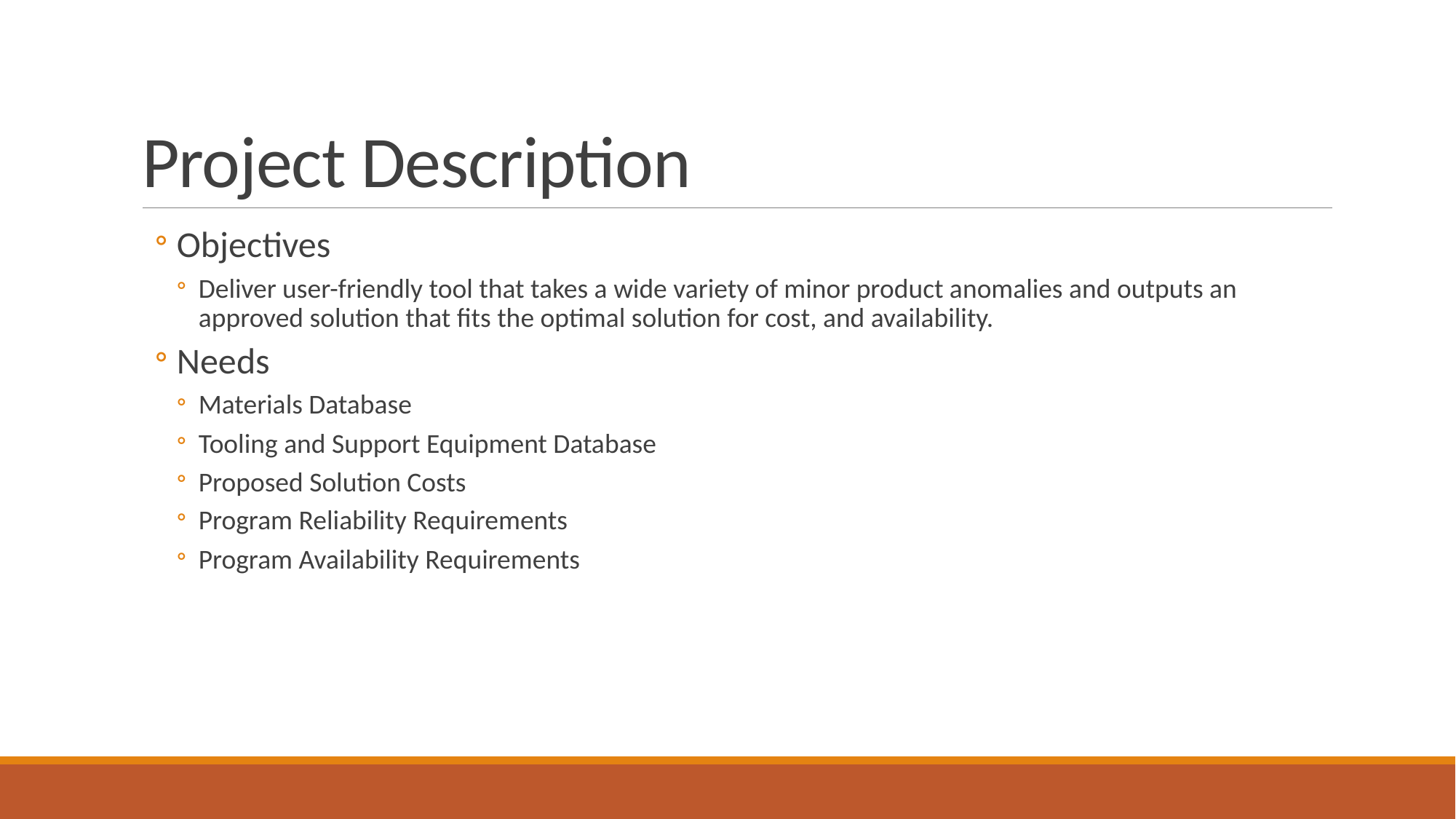

# Project Description
Objectives
Deliver user-friendly tool that takes a wide variety of minor product anomalies and outputs an approved solution that fits the optimal solution for cost, and availability.
Needs
Materials Database
Tooling and Support Equipment Database
Proposed Solution Costs
Program Reliability Requirements
Program Availability Requirements